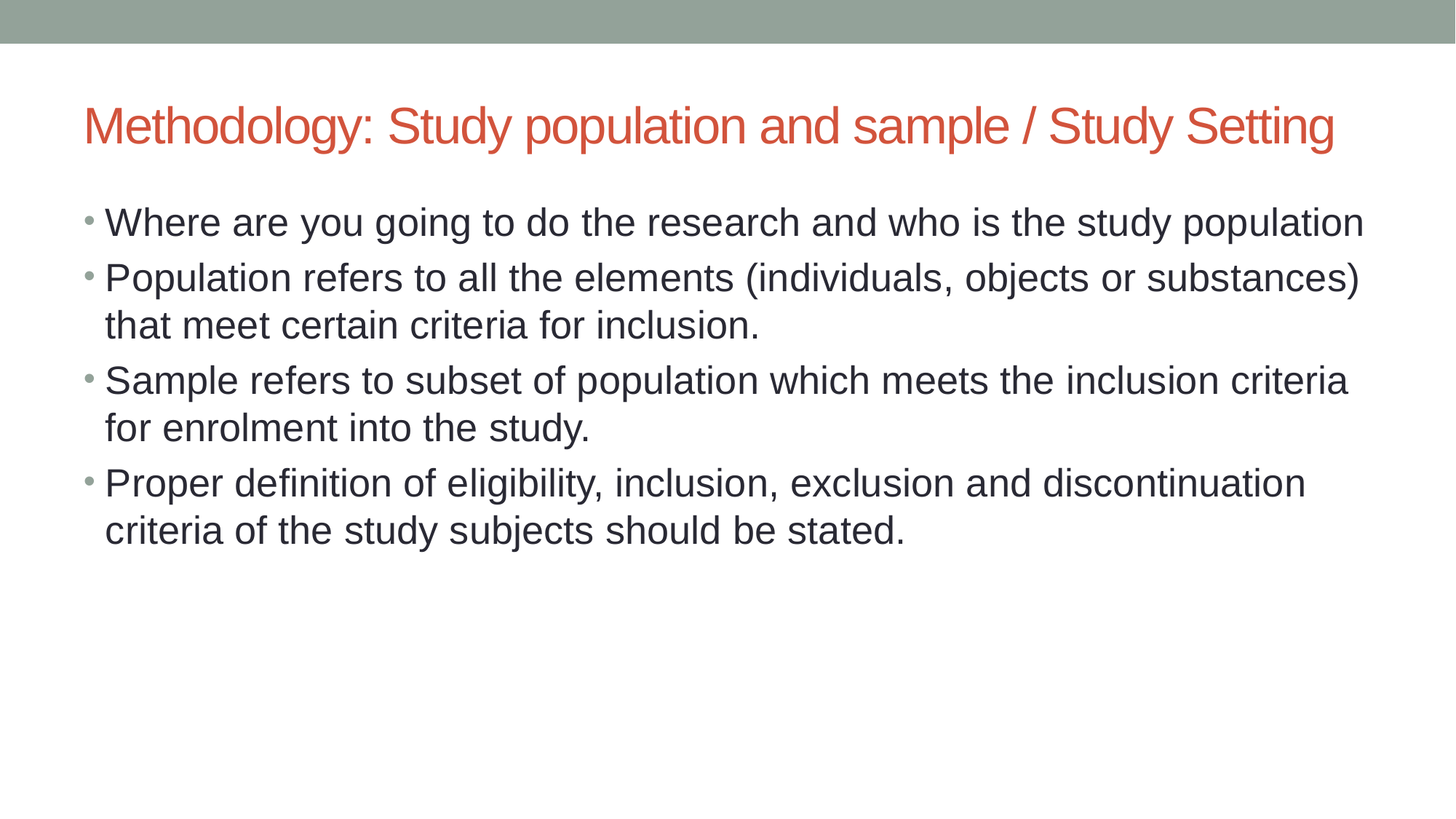

# Methodology: Study population and sample / Study Setting
Where are you going to do the research and who is the study population
Population refers to all the elements (individuals, objects or substances) that meet certain criteria for inclusion.
Sample refers to subset of population which meets the inclusion criteria for enrolment into the study.
Proper definition of eligibility, inclusion, exclusion and discontinuation criteria of the study subjects should be stated.